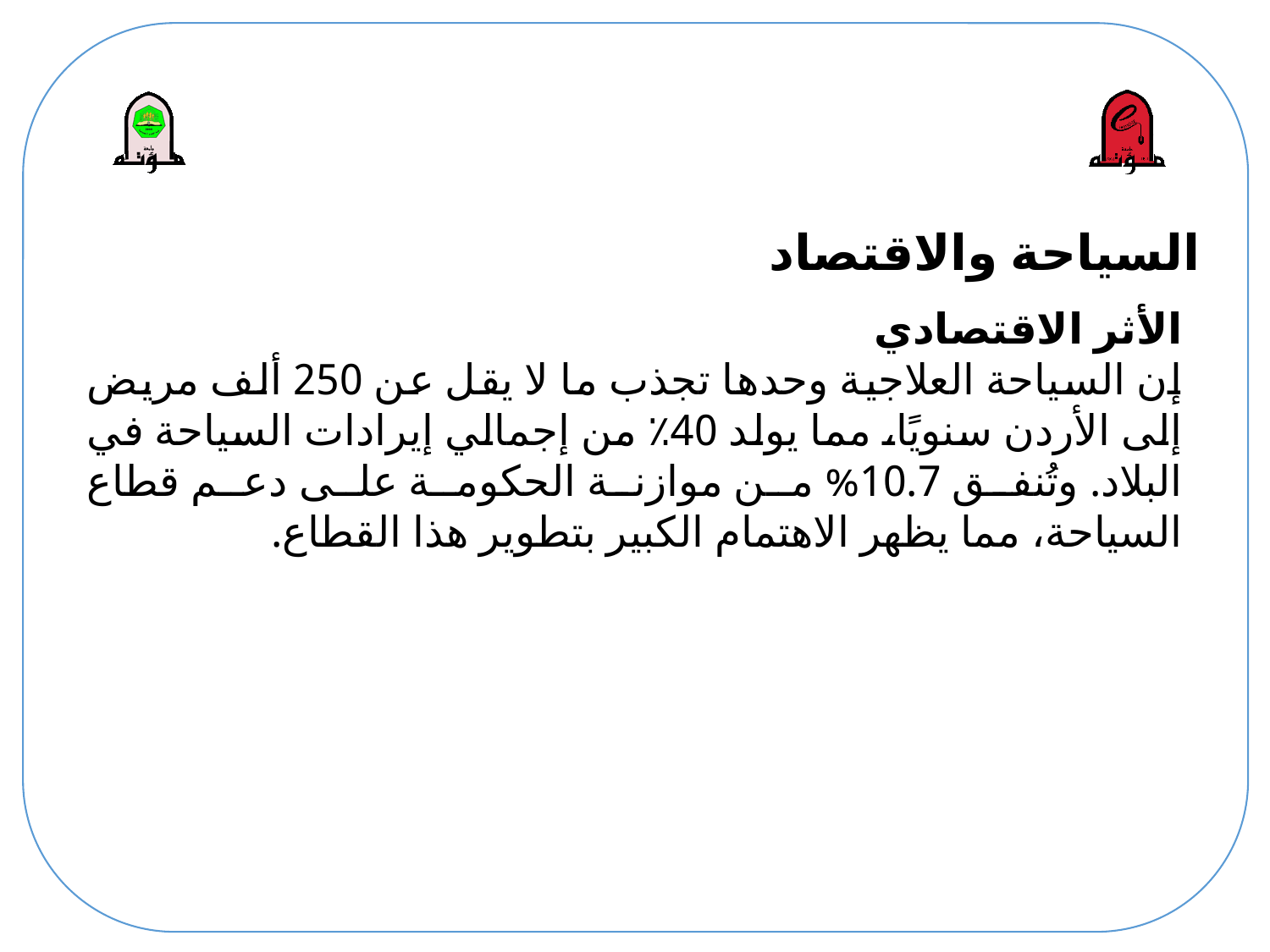

# السياحة والاقتصاد
الأثر الاقتصادي
إن السياحة العلاجية وحدها تجذب ما لا يقل عن 250 ألف مريض إلى الأردن سنويًا، مما يولد 40٪ من إجمالي إيرادات السياحة في البلاد. وتُنفق 10.7% من موازنة الحكومة على دعم قطاع السياحة، مما يظهر الاهتمام الكبير بتطوير هذا القطاع.